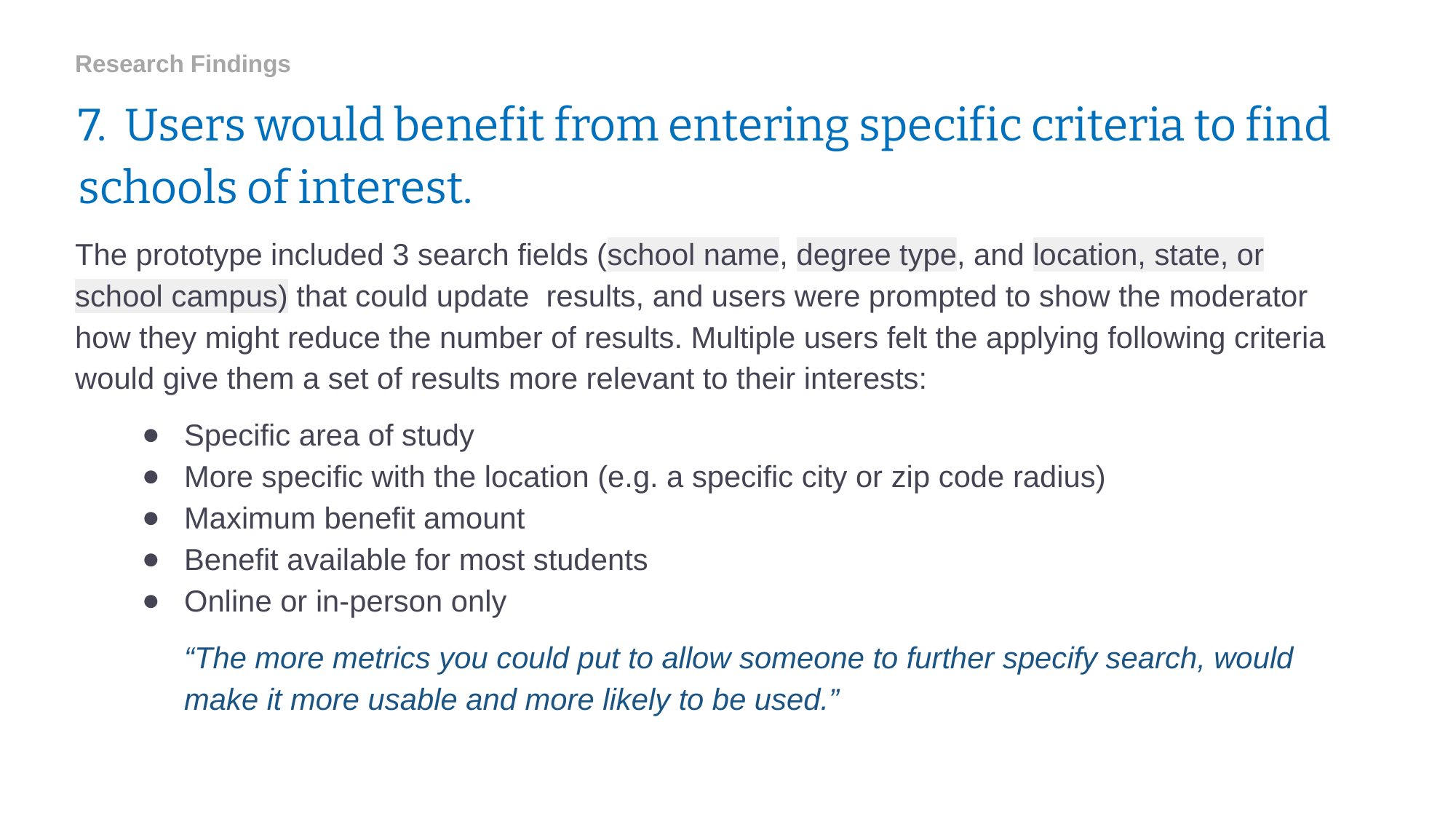

Research Findings
# 7.  Users would benefit from entering specific criteria to find schools of interest.

The prototype included 3 search fields (school name, degree type, and location, state, or school campus) that could update  results, and users were prompted to show the moderator how they might reduce the number of results. Multiple users felt the applying following criteria would give them a set of results more relevant to their interests:
Specific area of study
More specific with the location (e.g. a specific city or zip code radius)
Maximum benefit amount
Benefit available for most students
Online or in-person only
“The more metrics you could put to allow someone to further specify search, would make it more usable and more likely to be used.”